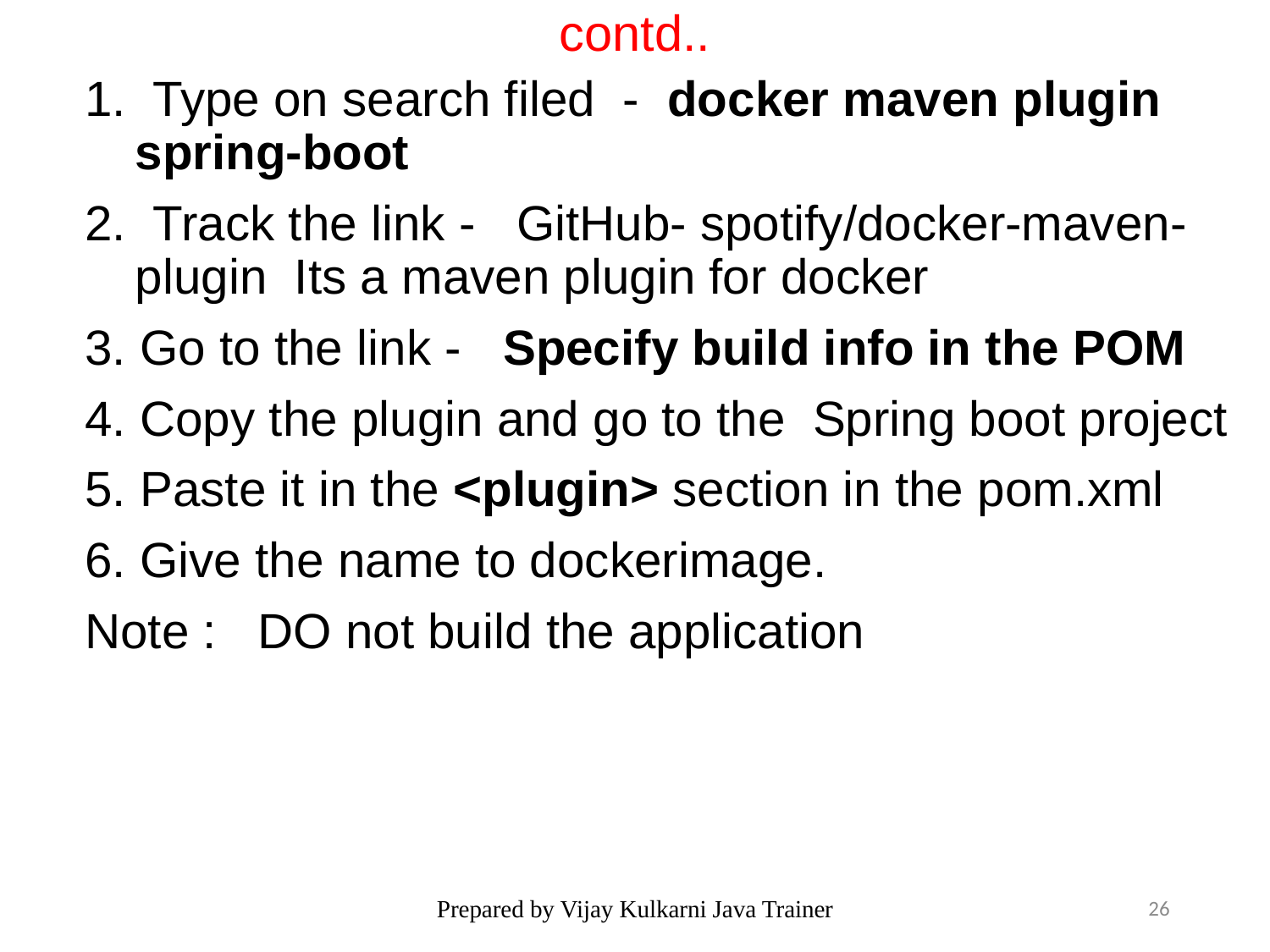

# contd..
1.  Type on search filed  -  docker maven plugin spring-boot
2.  Track the link -   GitHub- spotify/docker-maven-plugin  Its a maven plugin for docker
3. Go to the link -   Specify build info in the POM
4. Copy the plugin and go to the  Spring boot project
5. Paste it in the <plugin> section in the pom.xml
6. Give the name to dockerimage.
Note :   DO not build the application
Prepared by Vijay Kulkarni Java Trainer
26